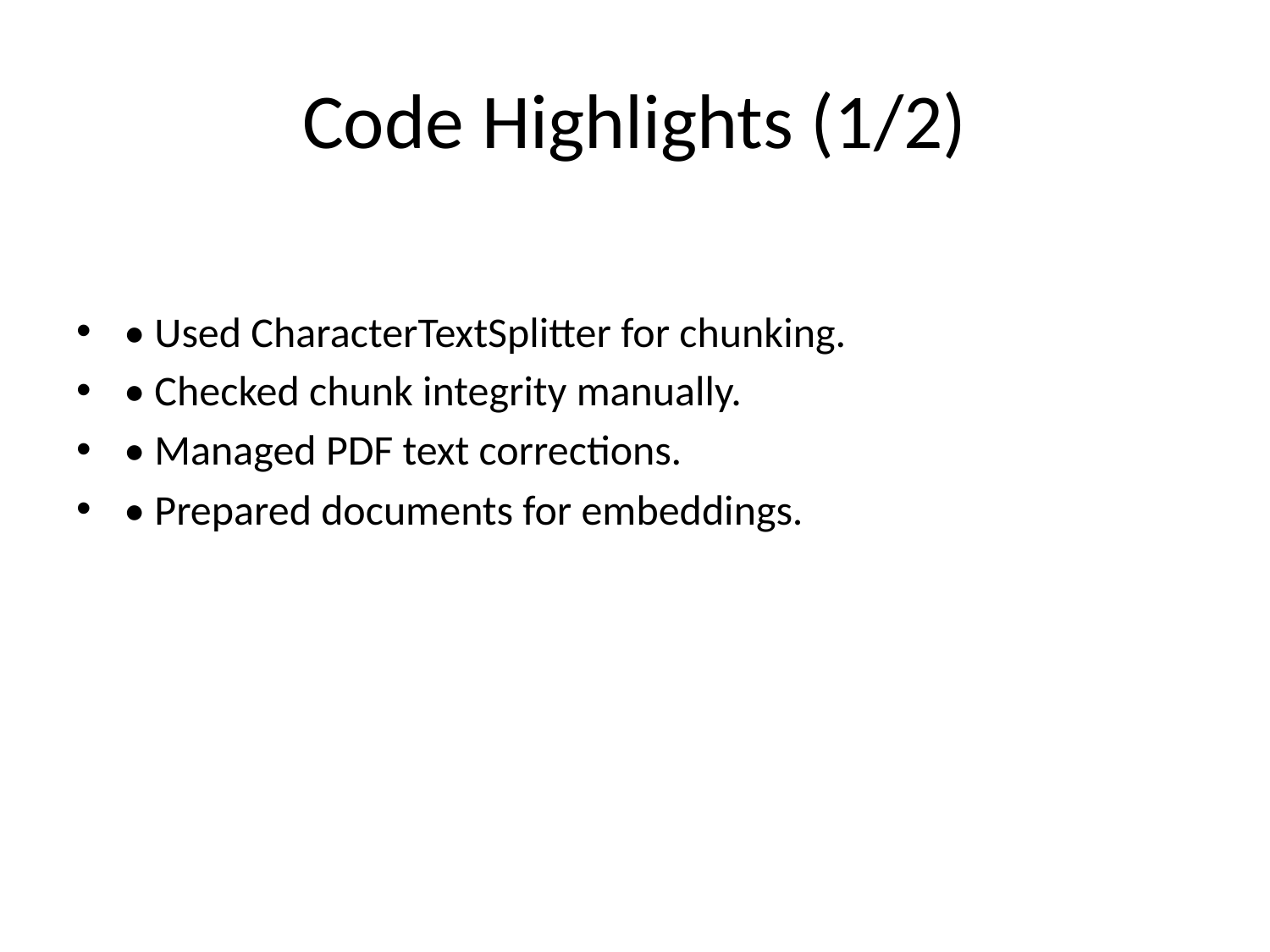

# Code Highlights (1/2)

• Used CharacterTextSplitter for chunking.
• Checked chunk integrity manually.
• Managed PDF text corrections.
• Prepared documents for embeddings.